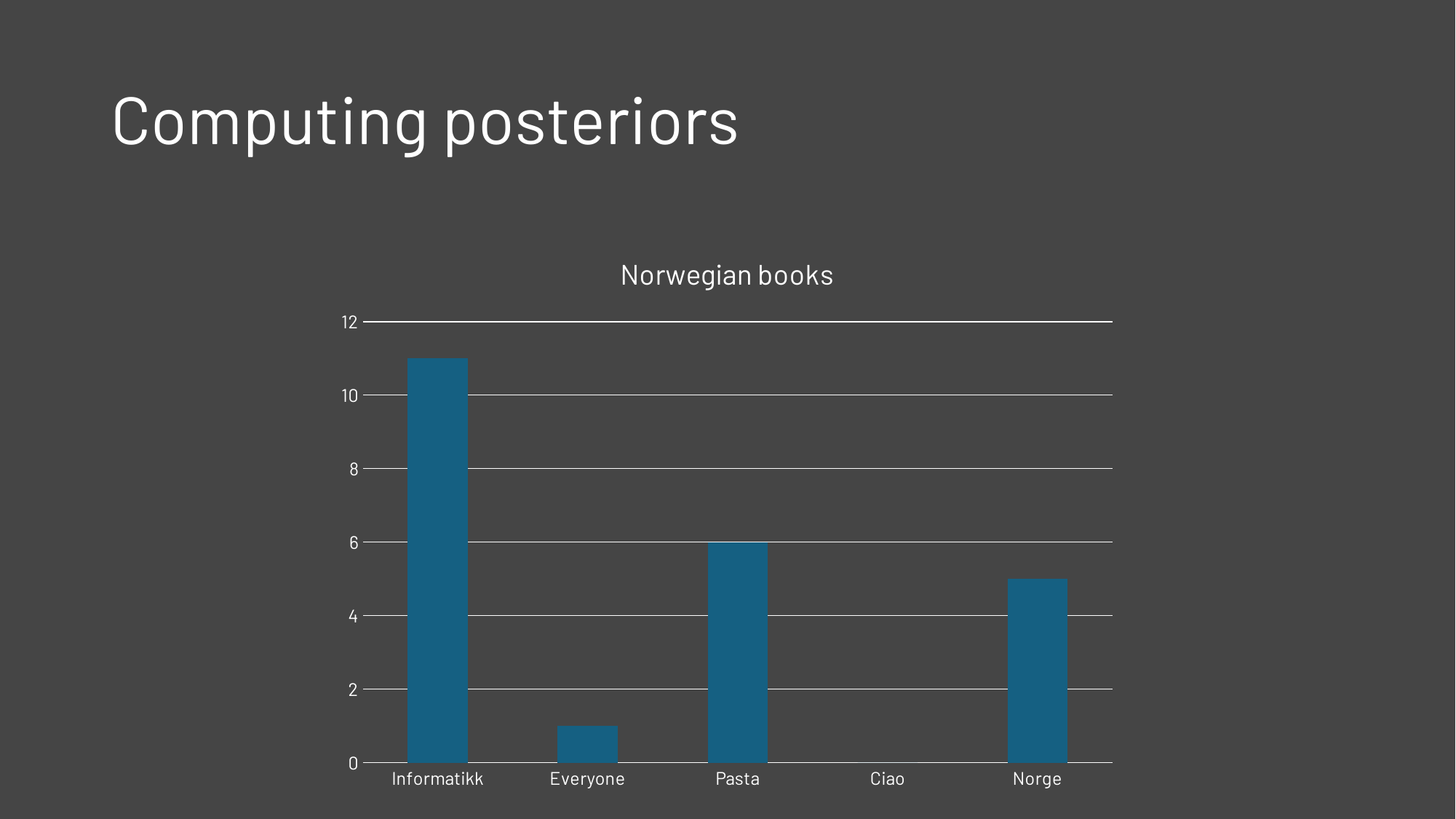

# Computing posteriors

### Chart: Norwegian books

| Category | Serie 1 |
|---|---|
| Informatikk | 11.0 |
| Everyone | 1.0 |
| Pasta | 6.0 |
| Ciao | 0.0 |
| Norge | 5.0 |